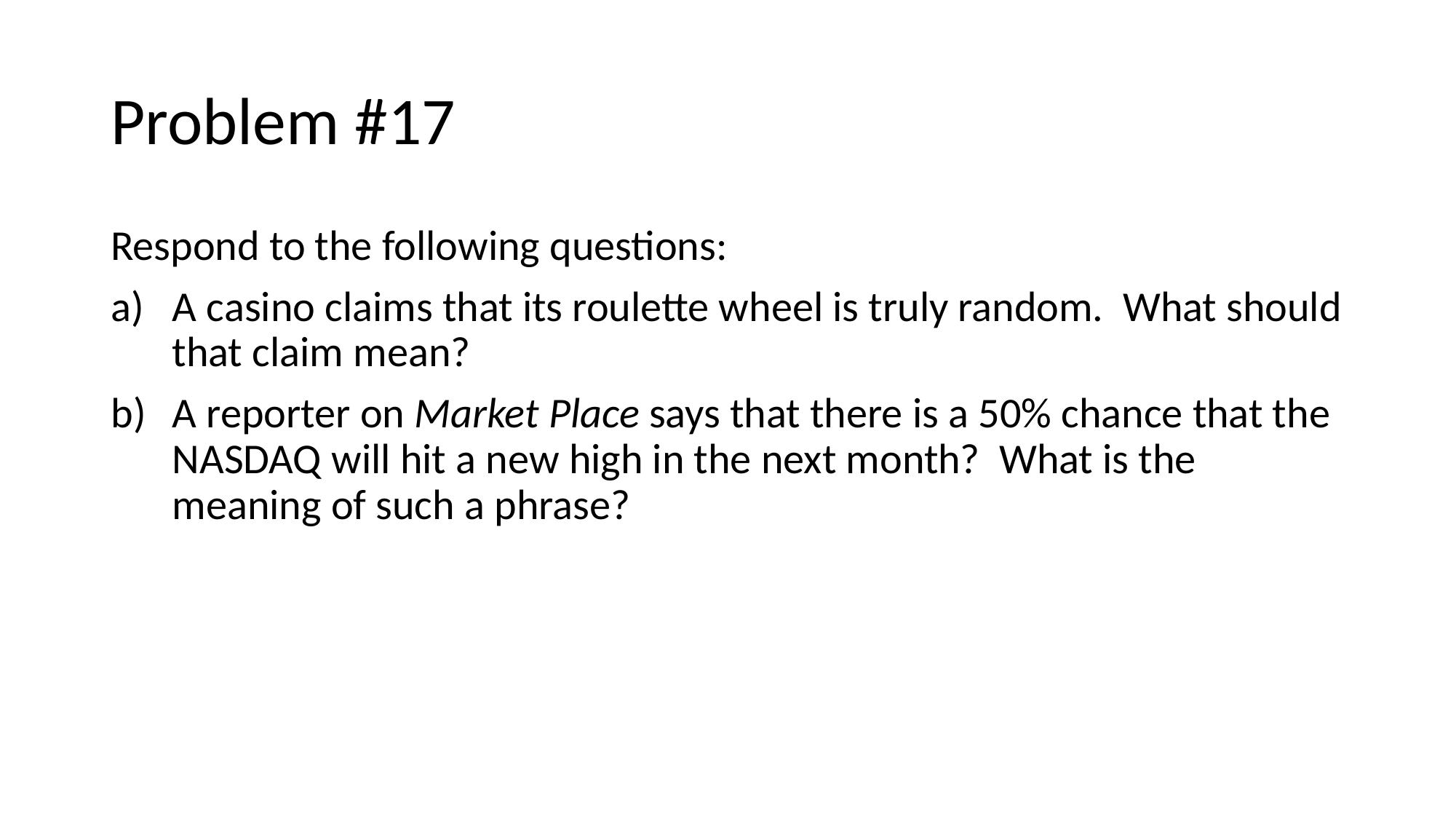

# Problem #17
Respond to the following questions:
A casino claims that its roulette wheel is truly random.  What should that claim mean?
A reporter on Market Place says that there is a 50% chance that the NASDAQ will hit a new high in the next month?  What is the meaning of such a phrase?